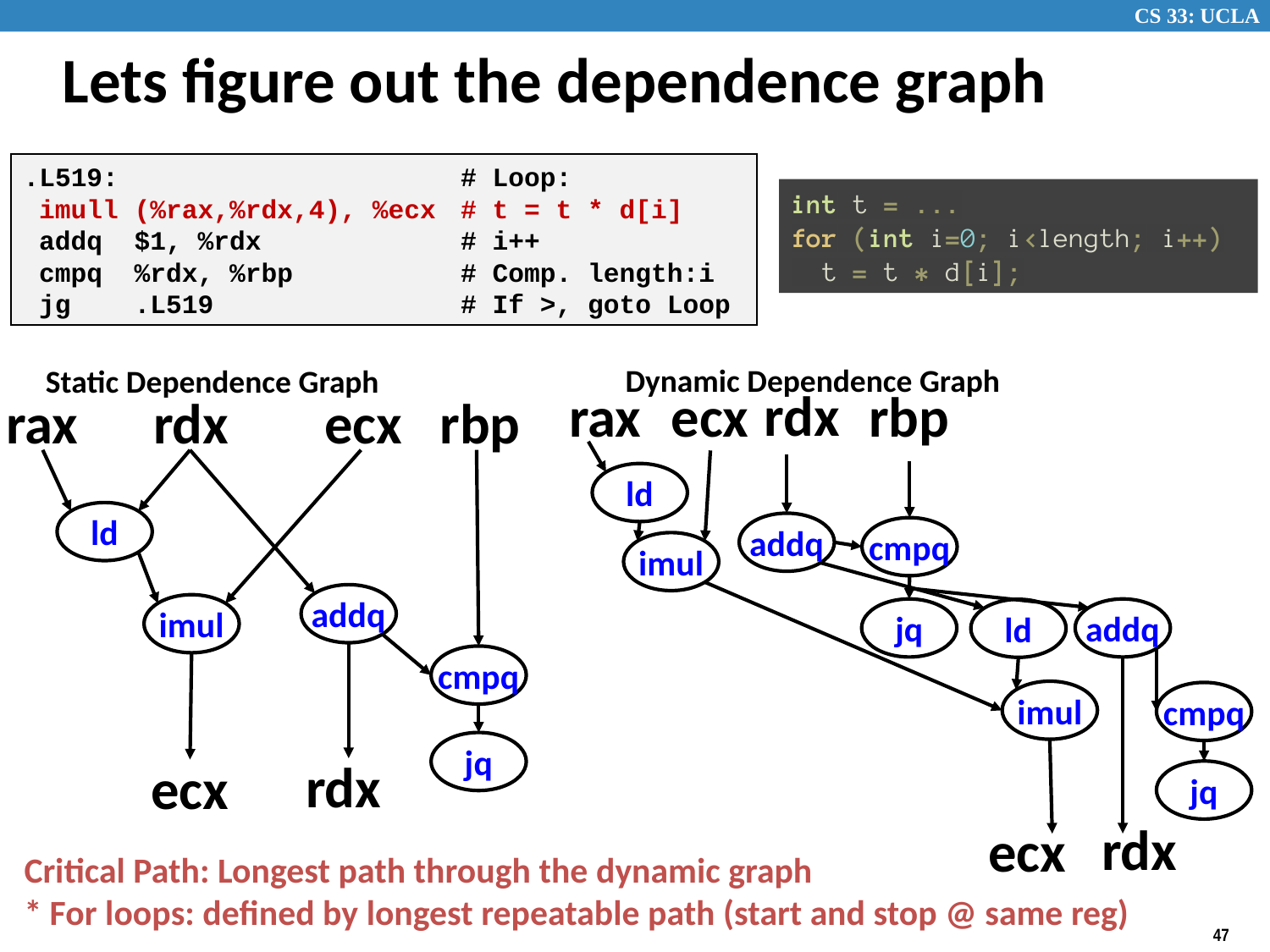

# Lets figure out the dependence graph
.L519:		# Loop:
 imull (%rax,%rdx,4), %ecx	# t = t * d[i]
 addq  $1, %rdx	# i++
 cmpq  %rdx, %rbp	# Comp. length:i
 jg    .L519	# If >, goto Loop
int t = ...
for (int i=0; i<length; i++)
  t = t * d[i];
Dynamic Dependence Graph
Static Dependence Graph
rdx
rax
ecx
rbp
rdx
ecx
rbp
rax
ld
ld
addq
cmpq
imul
addq
imul
jq
addq
ld
cmpq
imul
cmpq
jq
rdx
ecx
jq
rdx
ecx
Critical Path: Longest path through the dynamic graph
* For loops: defined by longest repeatable path (start and stop @ same reg)